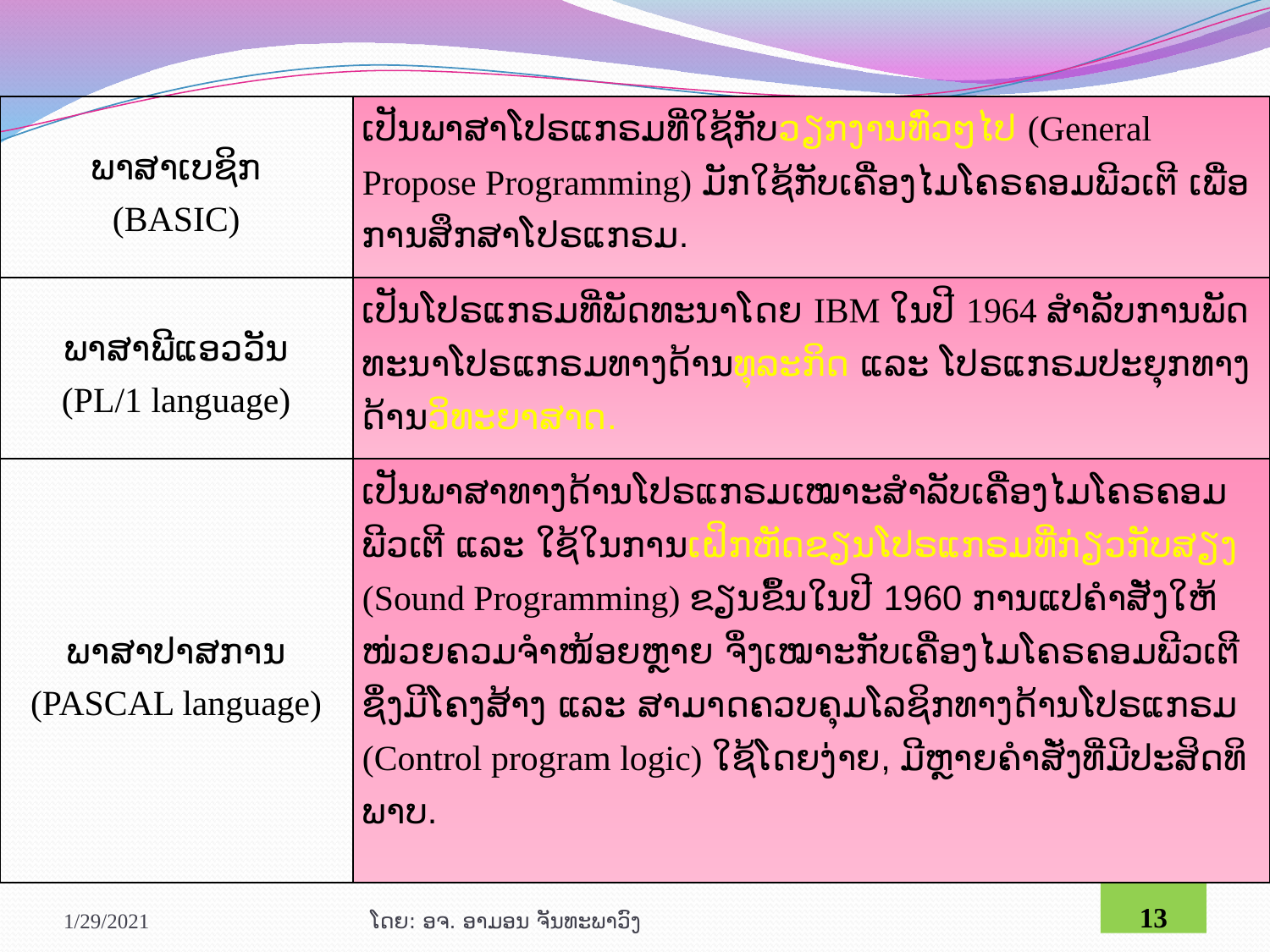

| ພາ​ສາເບ​ຊິກ (BASIC) | ເປັນ​ພາ​ສາໂປ​ຣ​ແກ​ຣມທີ່​ໃຊ້​ກັບ​ວຽກ​ງານ​ທົ່​ວໆ​ໄປ ​(General Propose Programming) ມັກ​ໃຊ້​ກັບ​ເຄື່ອງ​ໄມໂຄຣ​ຄອມ​ພີວ​ເຕີ ເພື່ອ​ການ​ສຶກ​ສາໂປ​ຣ​ແກ​ຣມ​. |
| --- | --- |
| ພາ​ສາພີ​ແອວວັນ (PL/1 language) | ເປັນໂປ​ຣ​ແກ​ຣມທີ່​ພັດ​ທະ​ນາ​ໂດຍ IBM ໃນ​ປີ 1964 ສຳ​ລັບ​ການ​ພັດ​ທະ​ນ​າໂປ​ຣ​ແກ​ຣມ​ທາງ​ດ້ານ​ທຸ​ລະ​ກິດ ແລະ ໂປ​ຣ​ແກ​ຣມປະ​ຍຸກ​ທາງ​ດ້ານ​ວິ​ທະ​ຍາ​ສາດ. |
| ພາ​ສາປາ​ສ​ການ (PASCAL language) | ເປັນພາ​ສາທາງ​ດ້ານໂປ​ຣ​ແກ​ຣມເໝາະ​ສຳ​ລັບເຄື່ອງ​ໄມໂຄຣ​ຄອມ​ພີວ​ເຕີ ແລະ ໃຊ້​ໃນ​ການ​ເຝິກ​ຫັດຂຽນໂປ​ຣ​ແກ​ຣມທີ່​ກ່ຽວ​ກັບ​ສຽງ (Sound Programming) ຂຽນ​ຂຶ້ນໃນ​ປີ 1960 ການ​ແປ​ຄຳ​ສັ່ງ​ໃຫ້​ໜ່ວຍ​ຄ​ວມ​ຈຳ​ໜ້ອຍ​ຫຼາຍ ຈຶ່ງ​ເໝາະ​ກັບເຄື່ອງ​ໄມໂຄຣ​ຄອມ​ພີວ​ເຕີ ຊຶ່ງມີ​ໂຄງ​ສ້າງ ແລະ ສາ​ມາດຄວບ​ຄຸມ​ໂລ​ຊິກ​ທາງ​ດ້ານໂປ​ຣ​ແກ​ຣມ​ (Control program logic) ໃຊ້​ໂດຍ​ງ່າຍ, ມີ​ຫຼາຍຄຳ​ສັ່ງ​ທີ່​ມີ​ປະ​ສິດ​ທິ​ພາບ. |
1/29/2021
ໂດຍ: ອຈ. ອາມອນ ຈັນທະພາວົງ
13